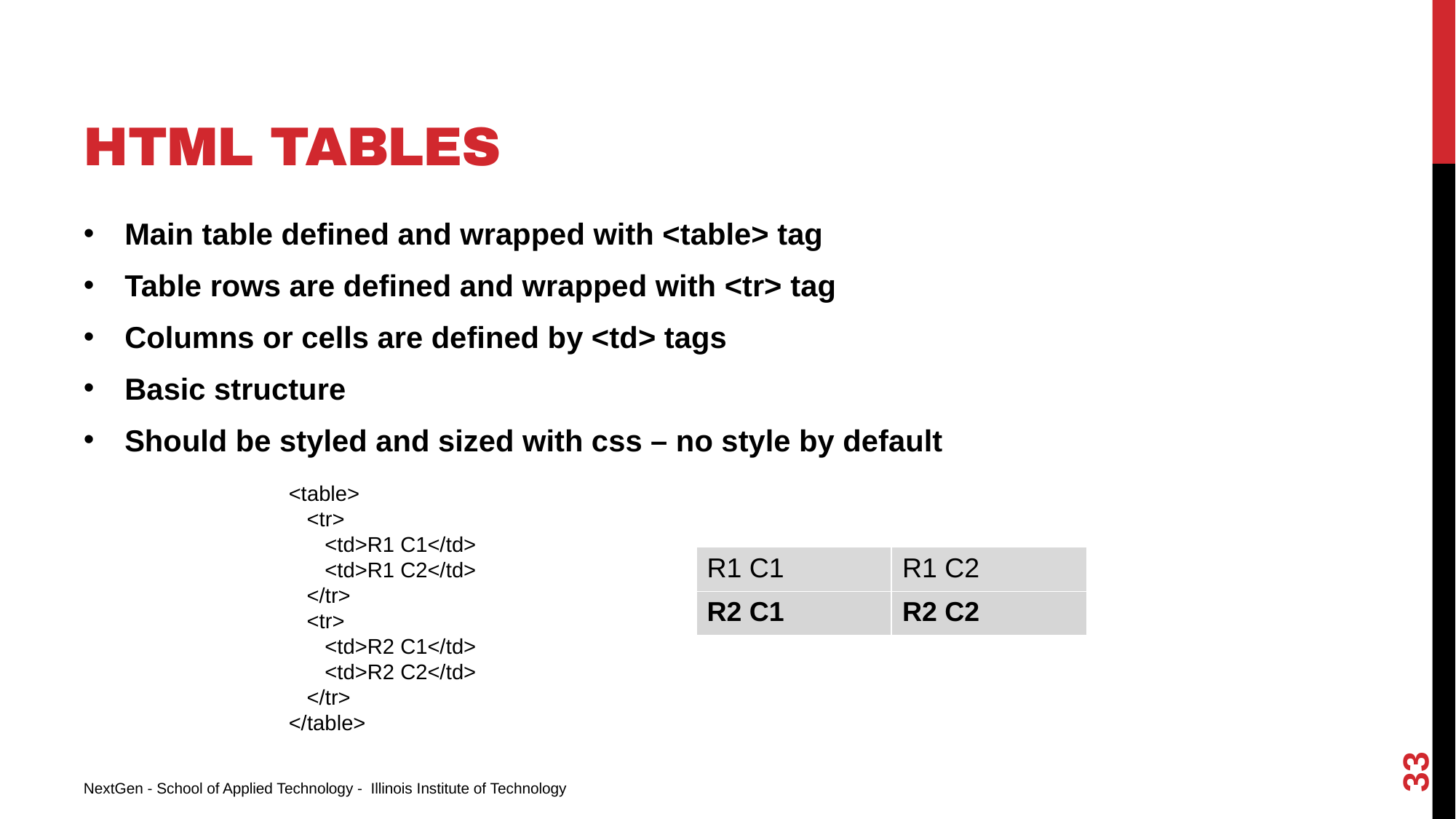

# HTML Tables
Main table defined and wrapped with <table> tag
Table rows are defined and wrapped with <tr> tag
Columns or cells are defined by <td> tags
Basic structure
Should be styled and sized with css – no style by default
<table>
   <tr>
      <td>R1 C1</td>
      <td>R1 C2</td>
   </tr>
   <tr>
      <td>R2 C1</td>
      <td>R2 C2</td>
   </tr>
</table>

| R1 C1 | R1 C2 |
| --- | --- |
| R2 C1 | R2 C2 |
33
NextGen - School of Applied Technology -  Illinois Institute of Technology